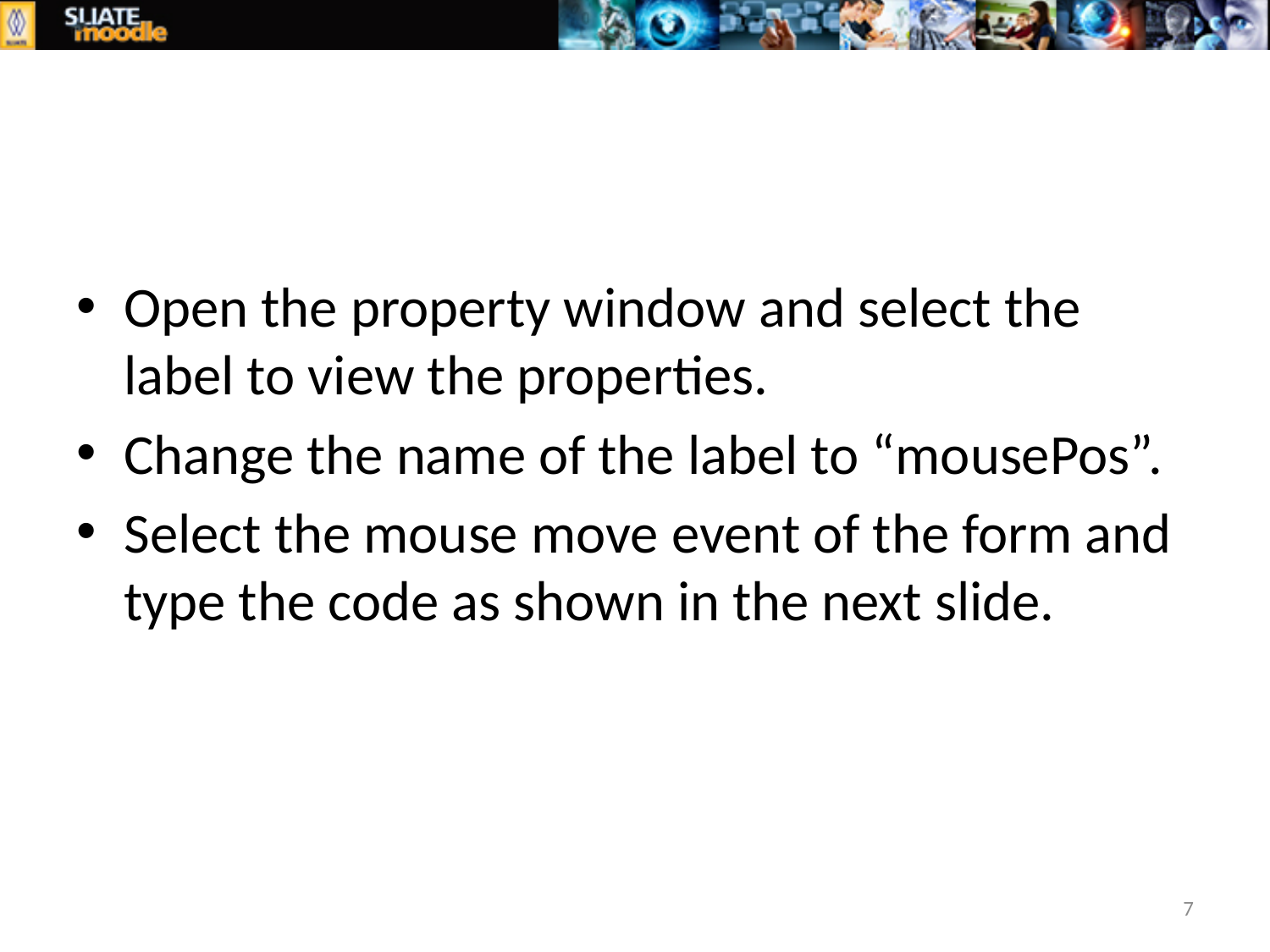

Open the property window and select the label to view the properties.
Change the name of the label to “mousePos”.
Select the mouse move event of the form and type the code as shown in the next slide.
7